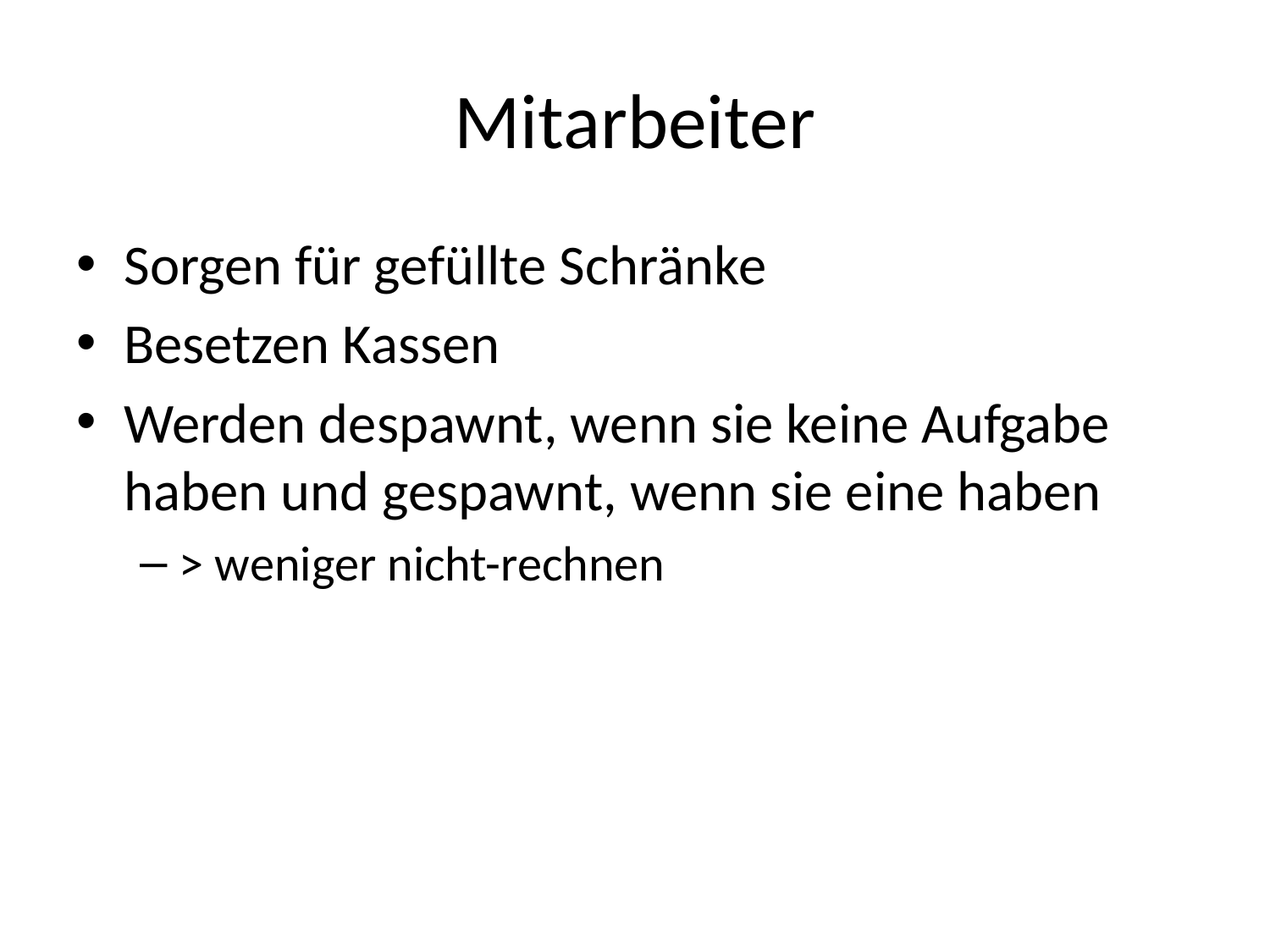

# Mitarbeiter
Sorgen für gefüllte Schränke
Besetzen Kassen
Werden despawnt, wenn sie keine Aufgabe haben und gespawnt, wenn sie eine haben
> weniger nicht-rechnen